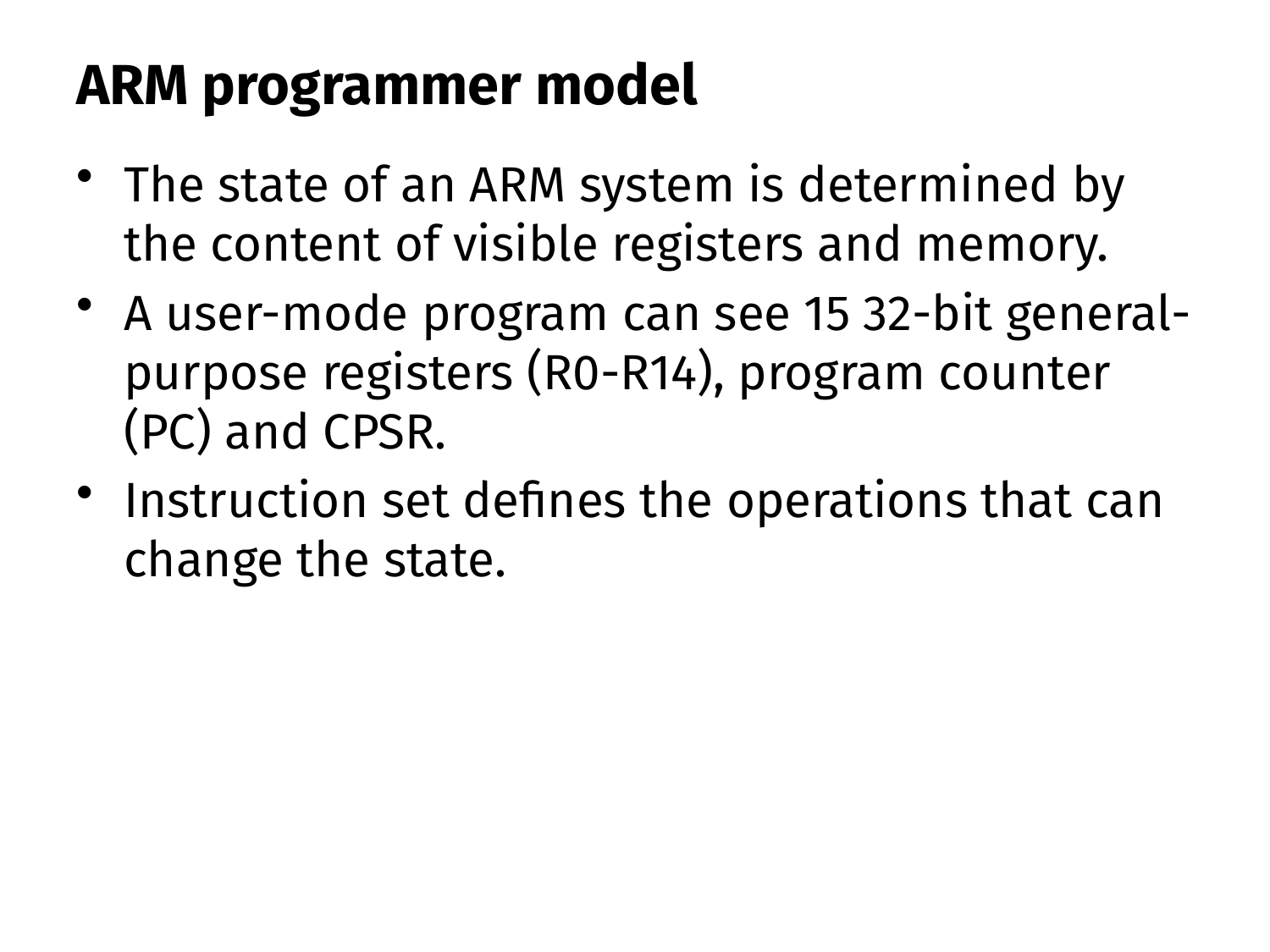

# ARM programmer model
The state of an ARM system is determined by the content of visible registers and memory.
A user-mode program can see 15 32-bit general-purpose registers (R0-R14), program counter (PC) and CPSR.
Instruction set defines the operations that can change the state.